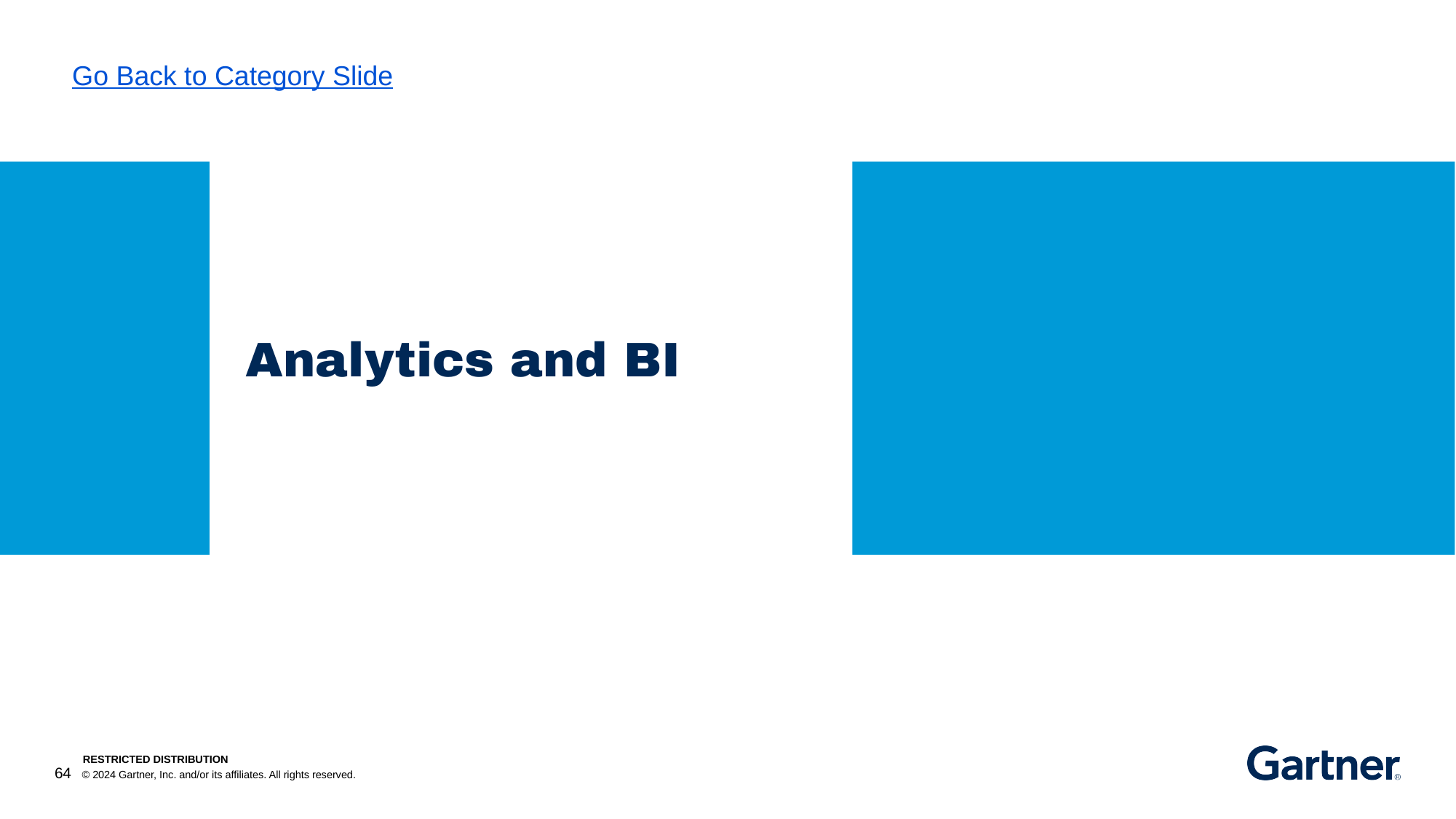

Go Back to Category Slide
# Analytics and BI